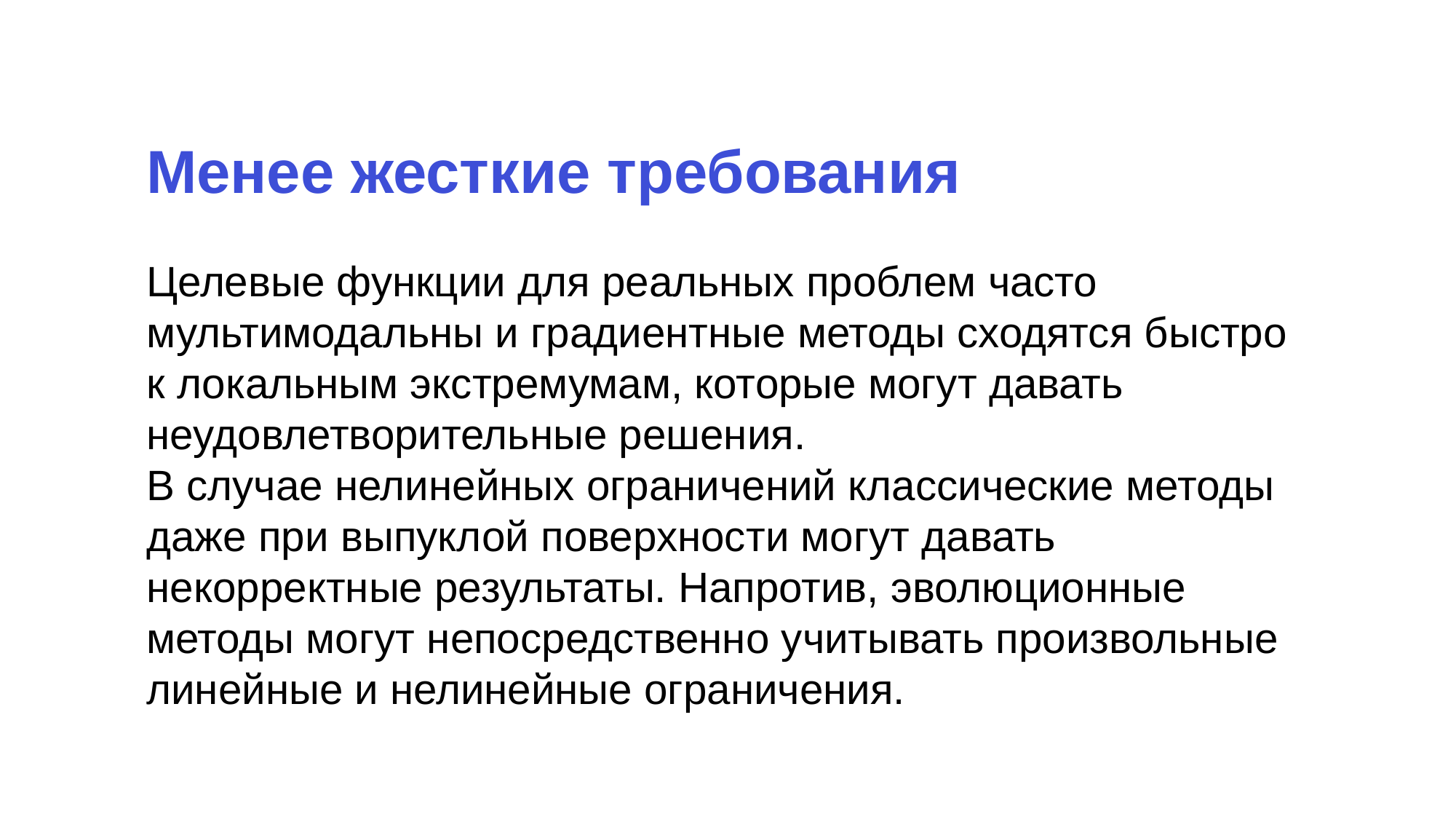

Менее жесткие требования
Целевые функции для реальных проблем часто мультимодальны и градиентные методы сходятся быстро к локальным экстремумам, которые могут давать неудовлетворительные решения.
В случае нелинейных ограничений классические методы даже при выпуклой поверхности могут давать некорректные результаты. Напротив, эволюционные методы могут непосредственно учитывать произвольные линейные и нелинейные ограничения.